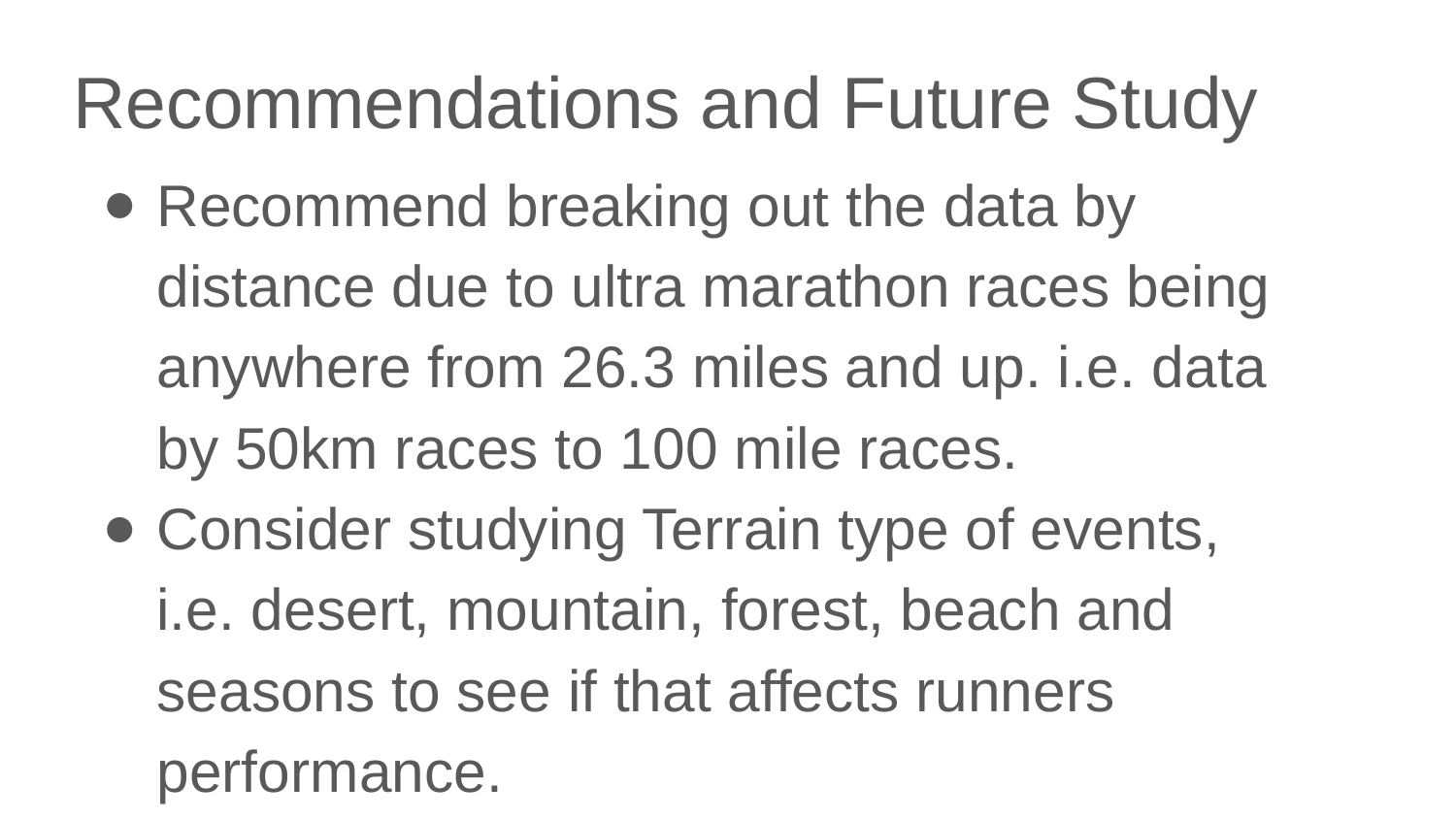

Recommendations and Future Study
Recommend breaking out the data by distance due to ultra marathon races being anywhere from 26.3 miles and up. i.e. data by 50km races to 100 mile races.
Consider studying Terrain type of events, i.e. desert, mountain, forest, beach and seasons to see if that affects runners performance.